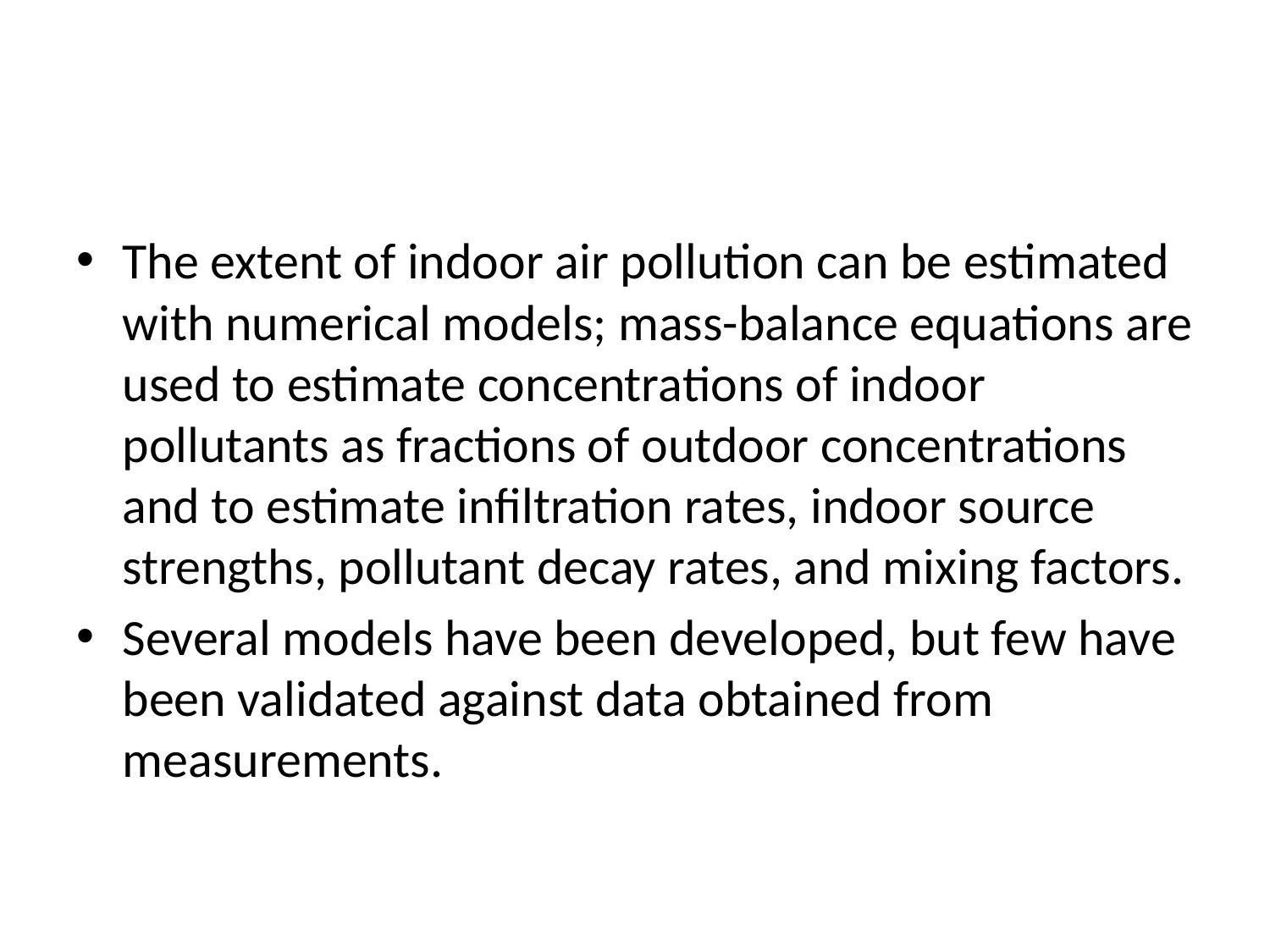

#
The extent of indoor air pollution can be estimated with numerical models; mass-balance equations are used to estimate concentrations of indoor pollutants as fractions of outdoor concentrations and to estimate inﬁltration rates, indoor source strengths, pollutant decay rates, and mixing factors.
Several models have been developed, but few have been validated against data obtained from measurements.